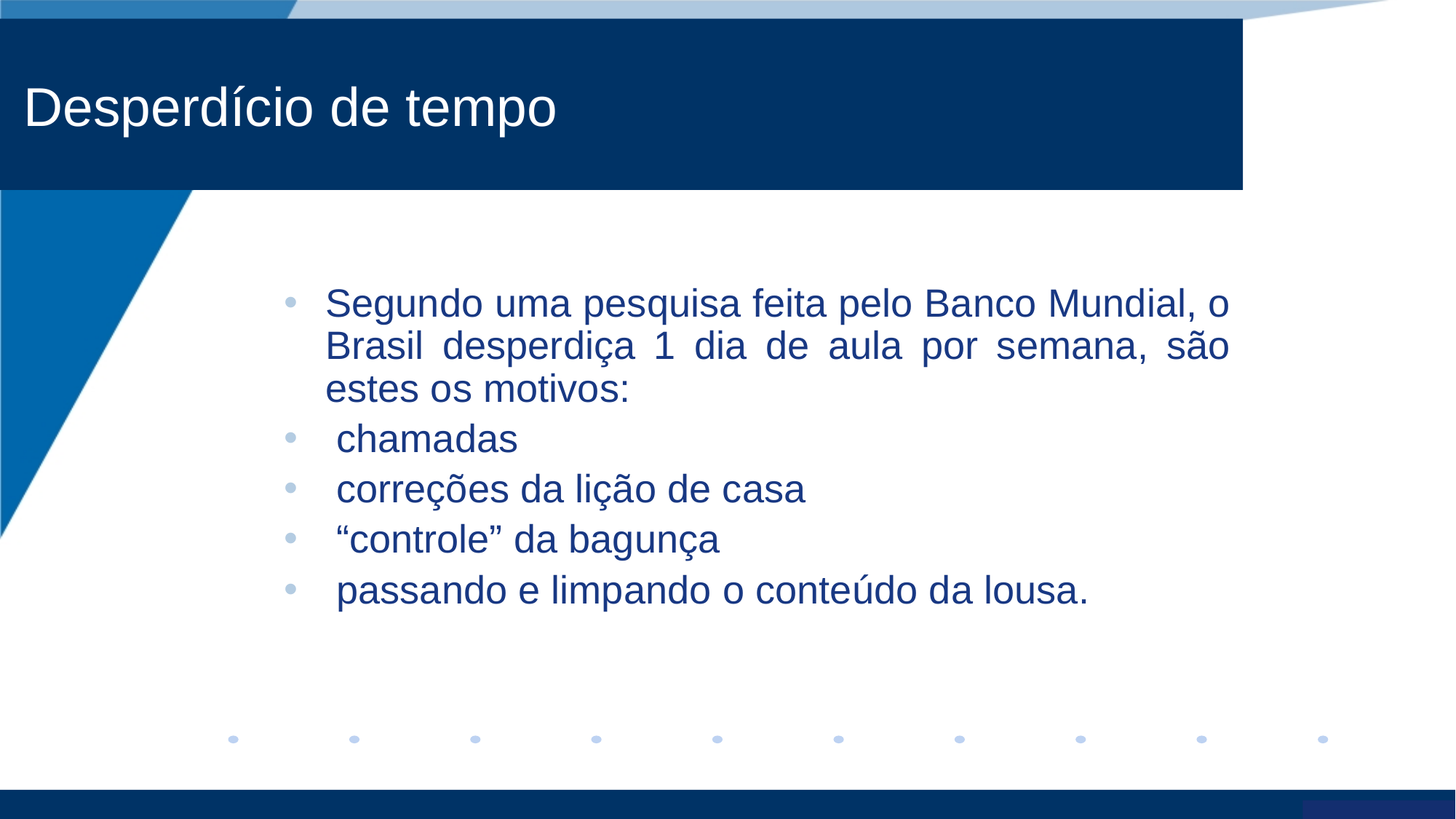

# Desperdício de tempo
Segundo uma pesquisa feita pelo Banco Mundial, o Brasil desperdiça 1 dia de aula por semana, são estes os motivos:
 chamadas
 correções da lição de casa
 “controle” da bagunça
 passando e limpando o conteúdo da lousa.